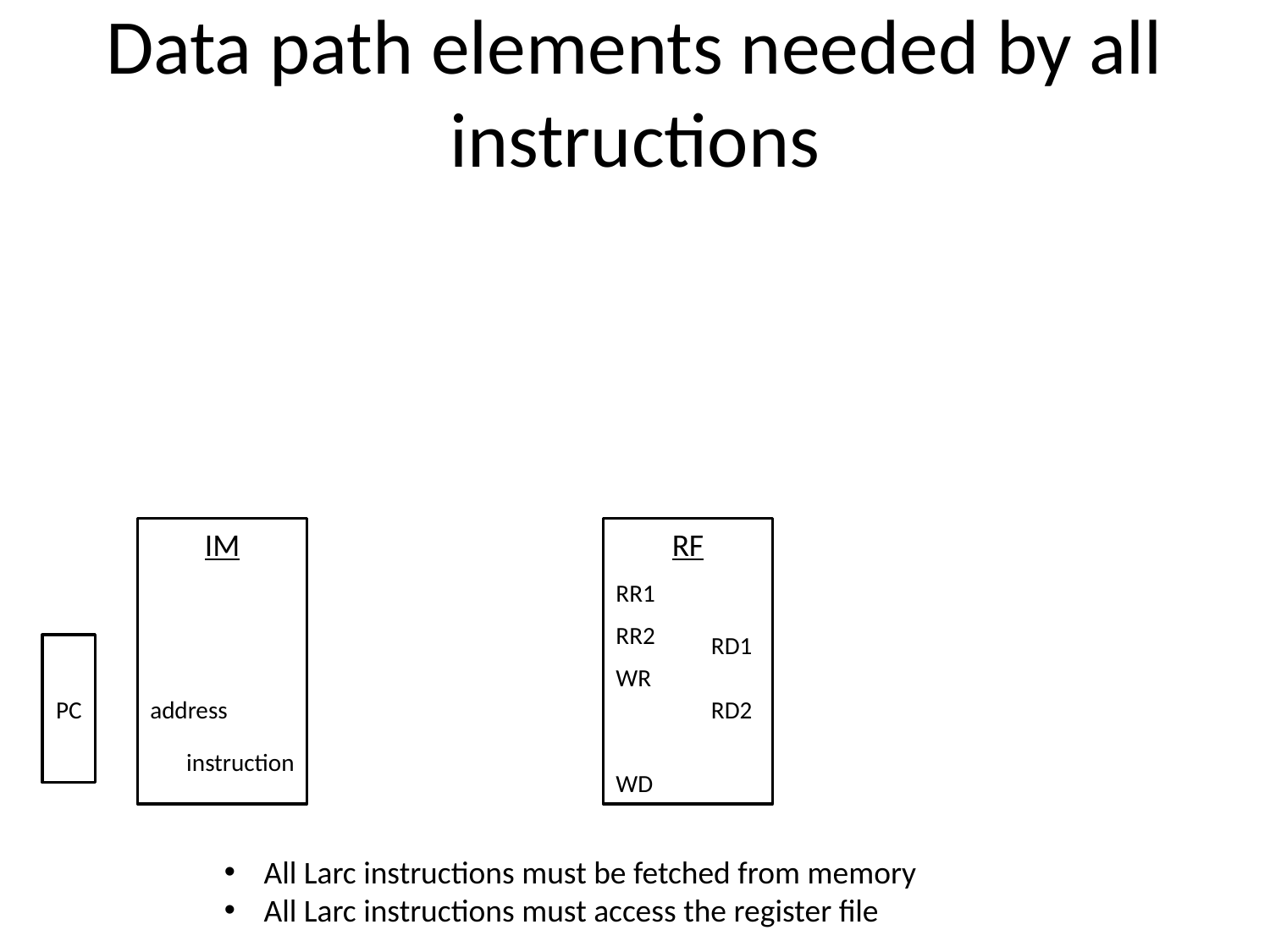

# Data path elements needed by all instructions

IM
RF
RR1
RR2
RD1
PC
WR
address
RD2
instruction
WD
All Larc instructions must be fetched from memory
All Larc instructions must access the register file